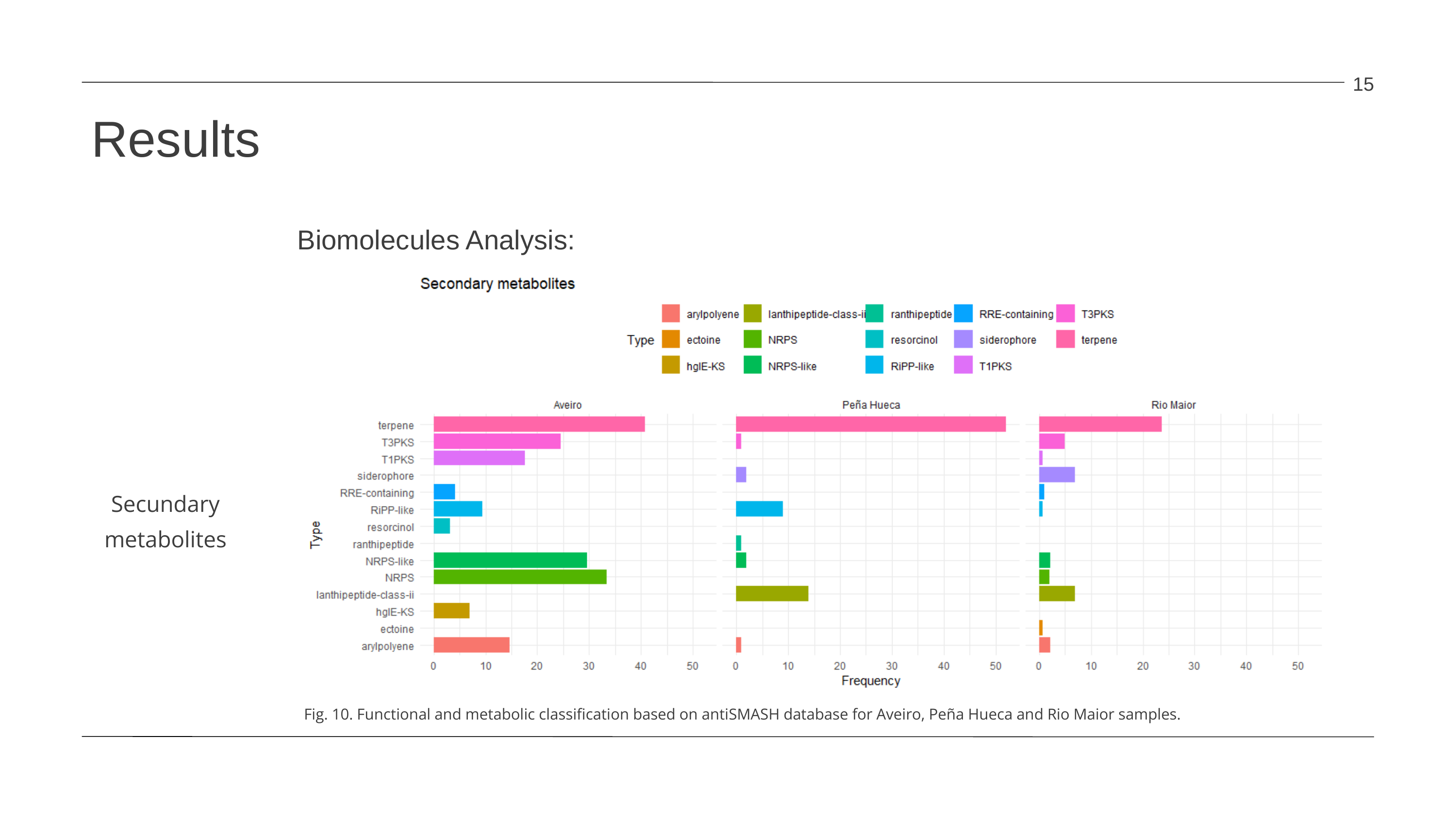

15

Results
Biomolecules Analysis:

Secundary metabolites
Fig. 10. Functional and metabolic classification based on antiSMASH database for Aveiro, Peña Hueca and Rio Maior samples.